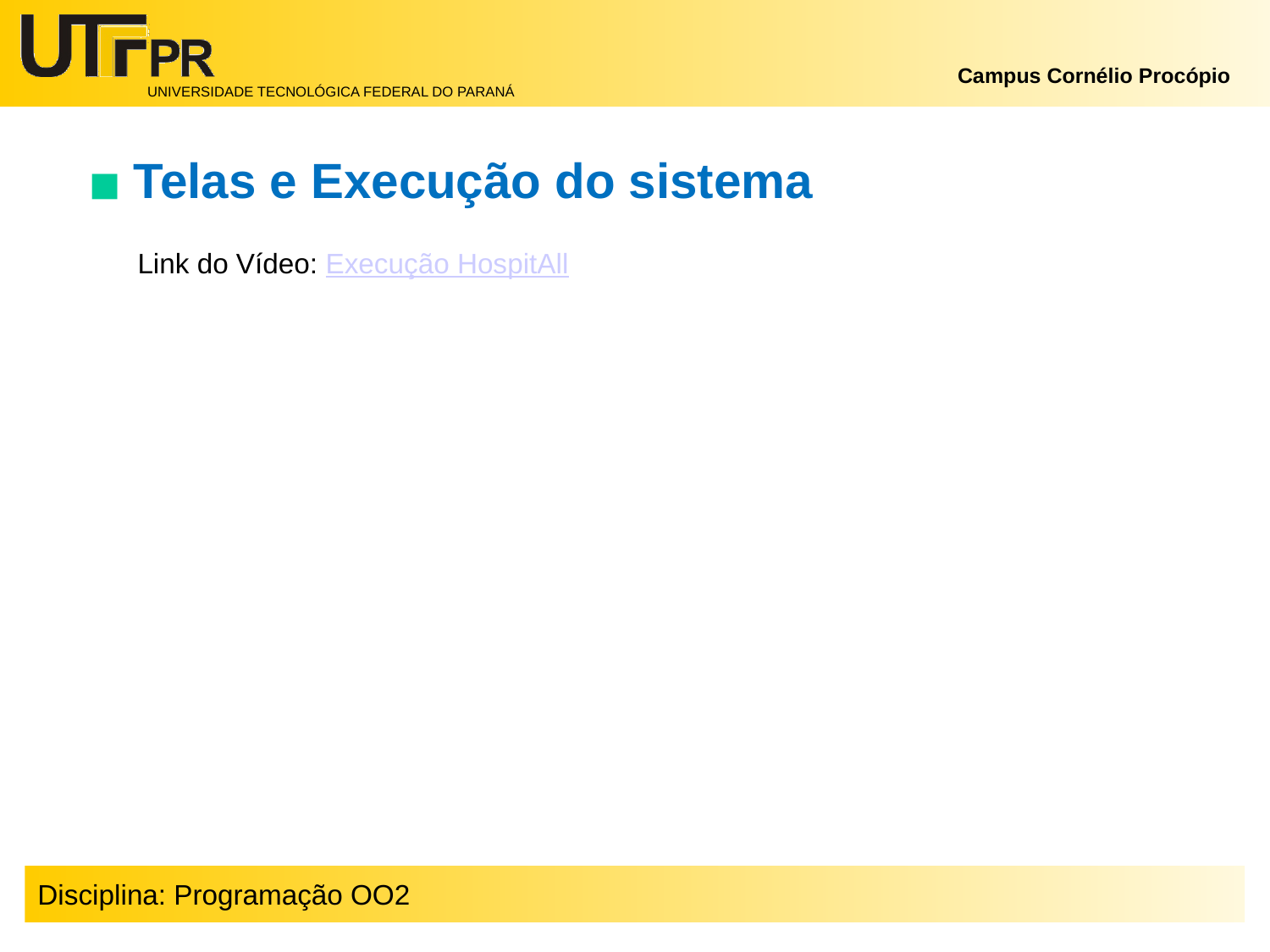

Telas e Execução do sistema

Link do Vídeo: Execução HospitAll
Disciplina: Programação OO2